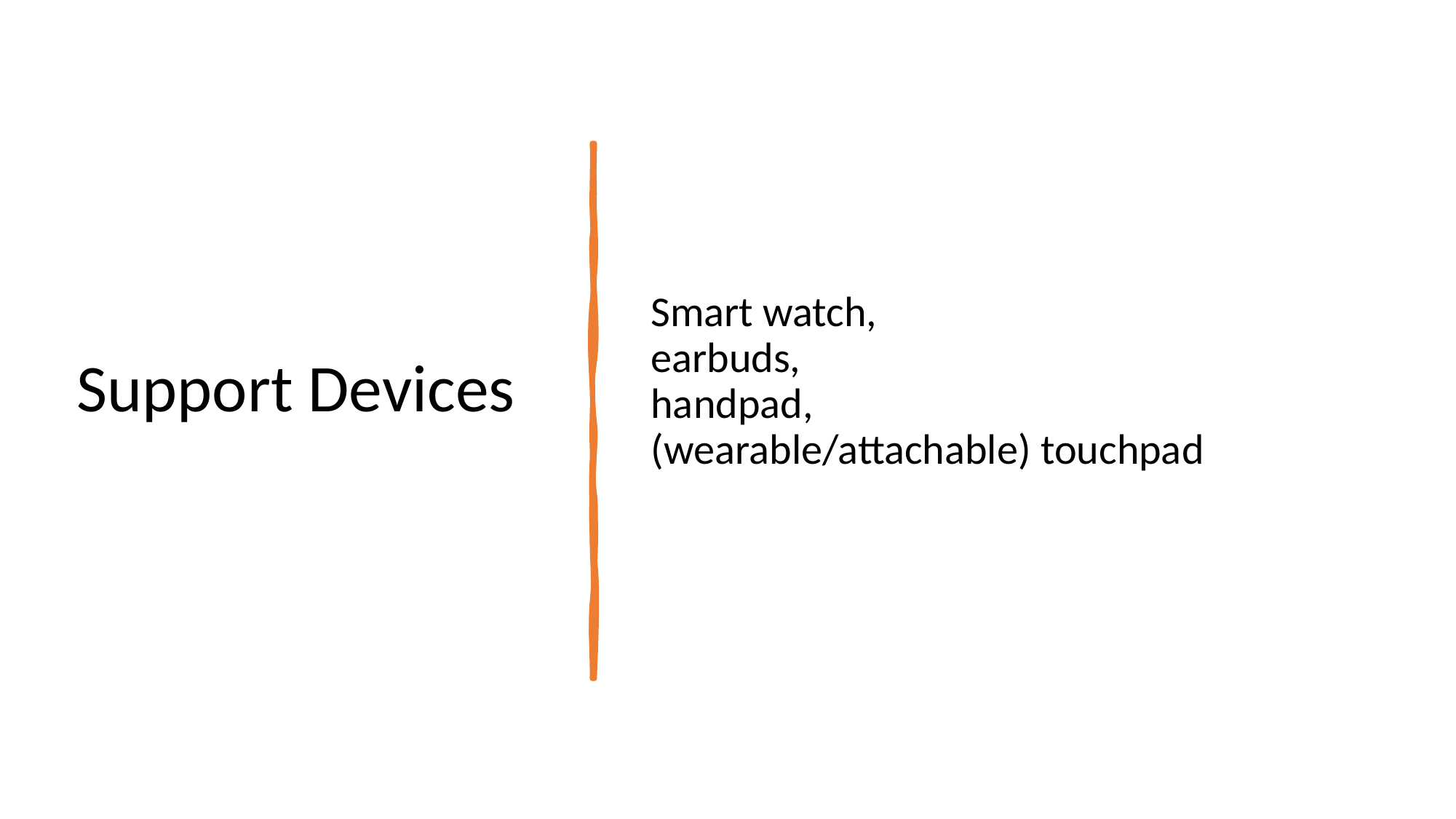

Smart watch,
earbuds,
handpad,
(wearable/attachable) touchpad
# Support Devices